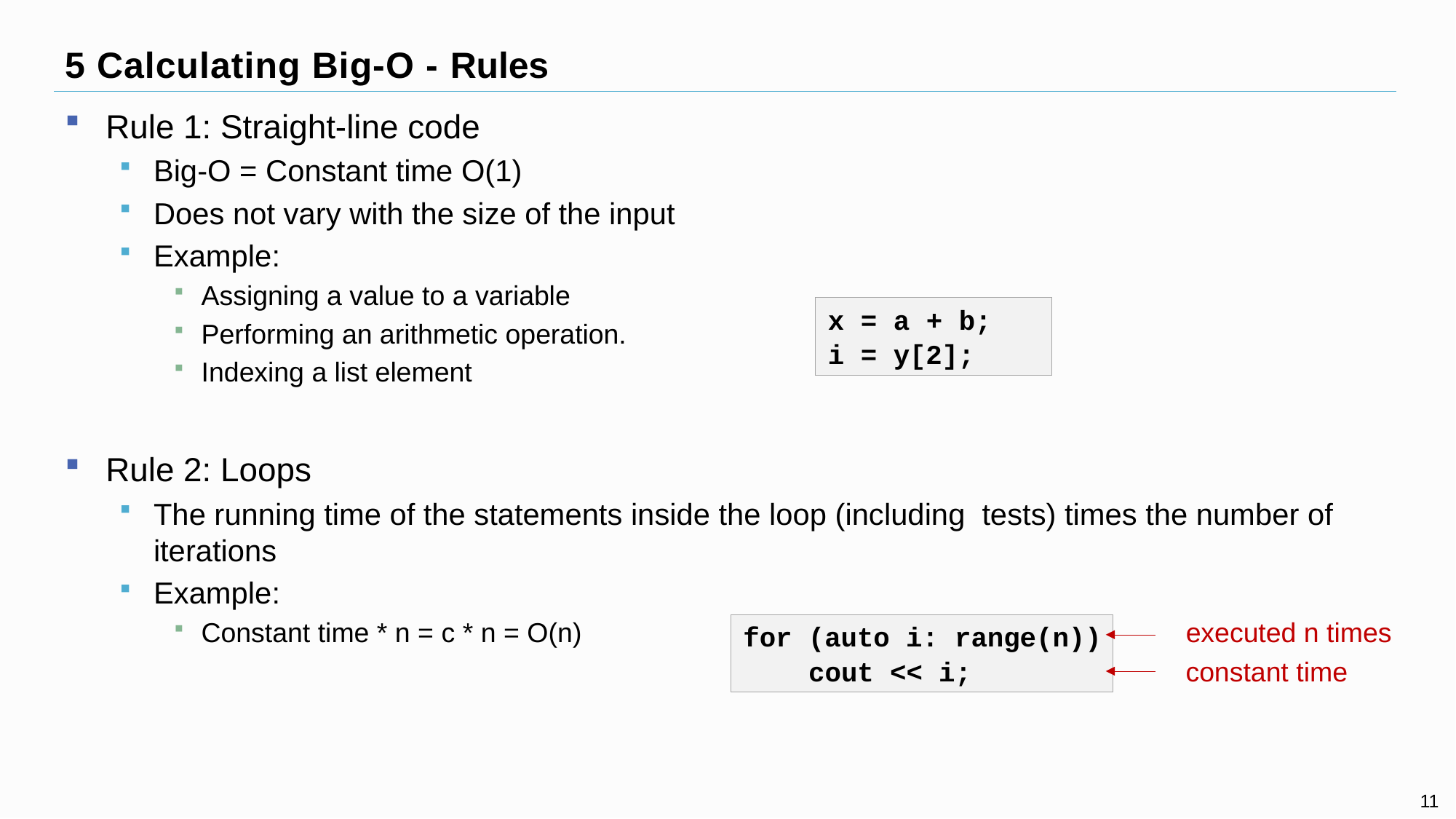

# 5 Calculating Big-O - Rules
Rule 1: Straight-line code
Big-O = Constant time O(1)
Does not vary with the size of the input
Example:
Assigning a value to a variable
Performing an arithmetic operation.
Indexing a list element

Rule 2: Loops
The running time of the statements inside the loop (including  tests) times the number of iterations
Example:
Constant time * n = c * n = O(n)
x = a + b;
i = y[2];
executed n times
for (auto i: range(n))
    cout << i;
constant time
11